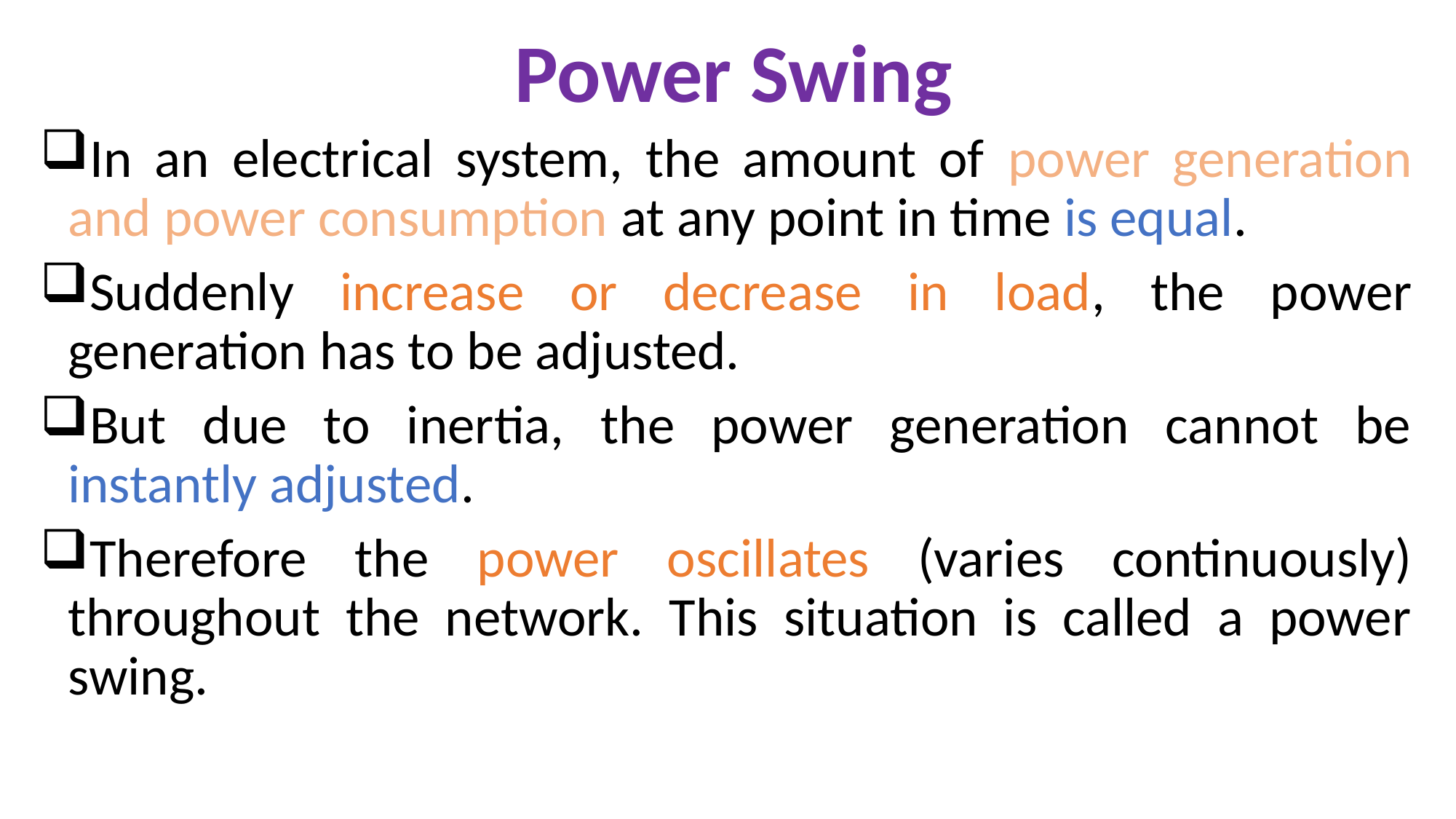

Power Swing
In an electrical system, the amount of power generation and power consumption at any point in time is equal.
Suddenly increase or decrease in load, the power generation has to be adjusted.
But due to inertia, the power generation cannot be instantly adjusted.
Therefore the power oscillates (varies continuously) throughout the network. This situation is called a power swing.